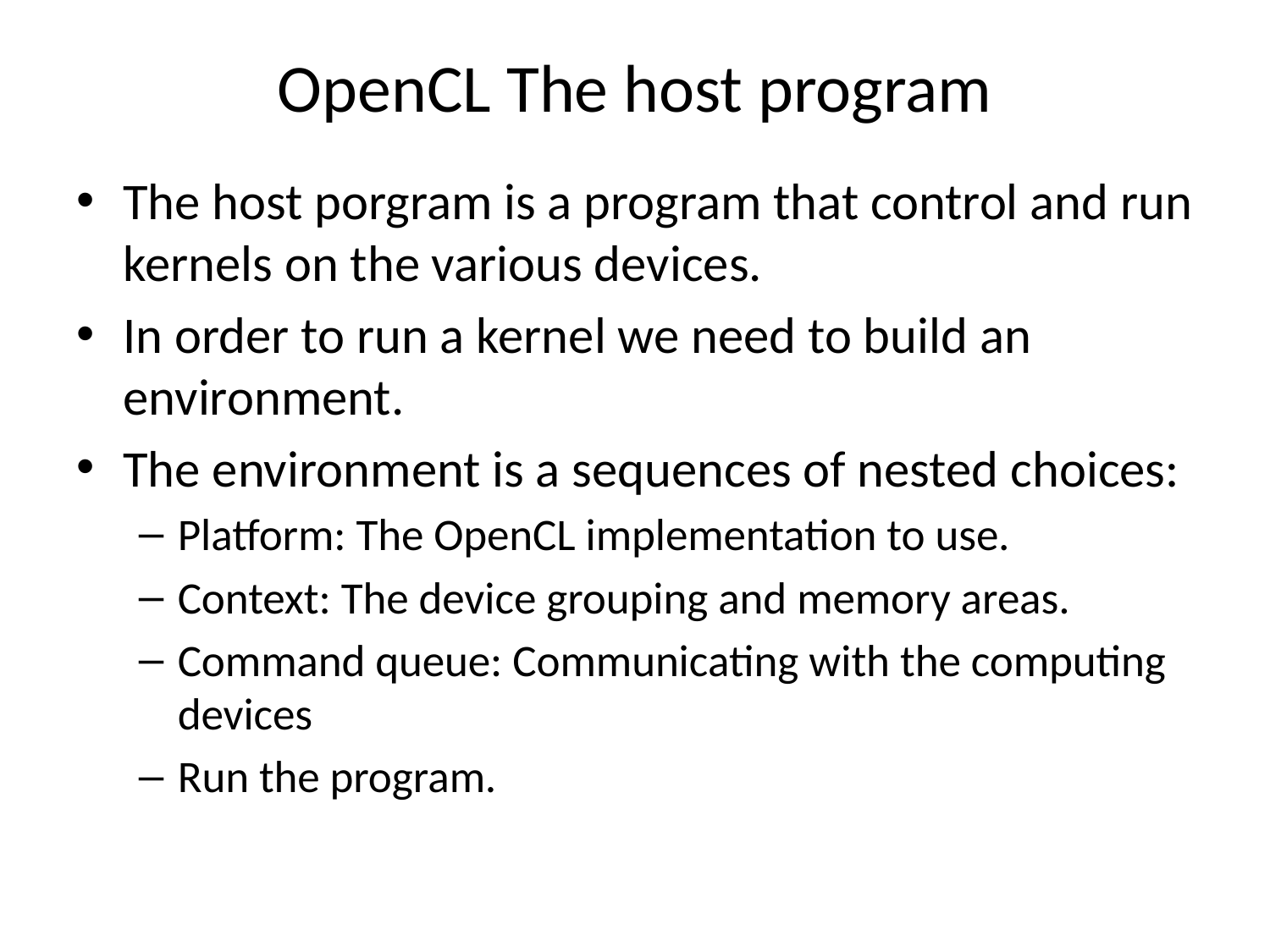

# OpenCL The host program
The host porgram is a program that control and run kernels on the various devices.
In order to run a kernel we need to build an environment.
The environment is a sequences of nested choices:
Platform: The OpenCL implementation to use.
Context: The device grouping and memory areas.
Command queue: Communicating with the computing devices
Run the program.